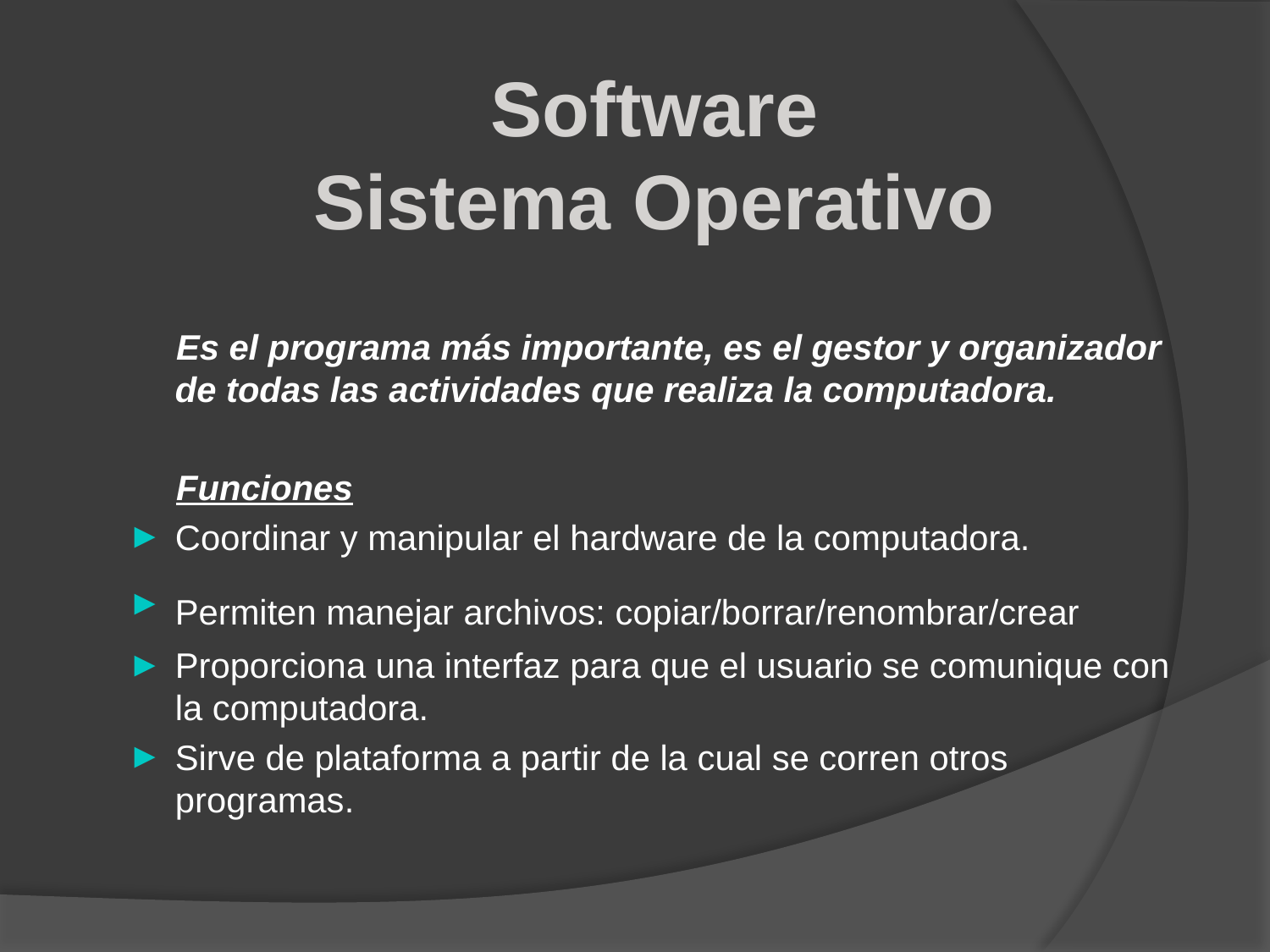

Software
Sistema Operativo
     Es el programa más importante, es el gestor y organizador de todas las actividades que realiza la computadora.

     Funciones
Coordinar y manipular el hardware de la computadora.
Permiten manejar archivos: copiar/borrar/renombrar/crear
Proporciona una interfaz para que el usuario se comunique con la computadora.
Sirve de plataforma a partir de la cual se corren otros programas.